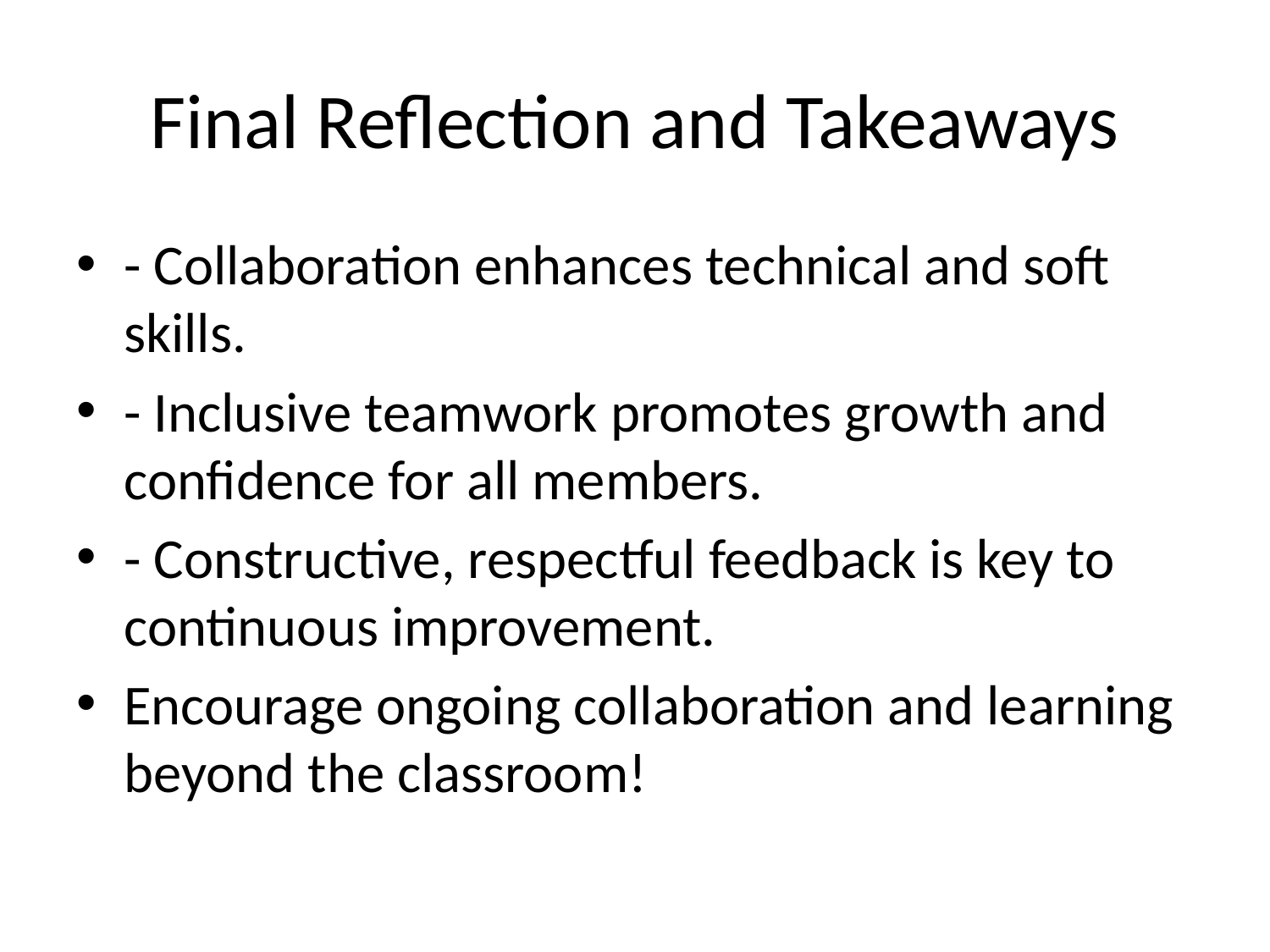

# Final Reflection and Takeaways
- Collaboration enhances technical and soft skills.
- Inclusive teamwork promotes growth and confidence for all members.
- Constructive, respectful feedback is key to continuous improvement.
Encourage ongoing collaboration and learning beyond the classroom!